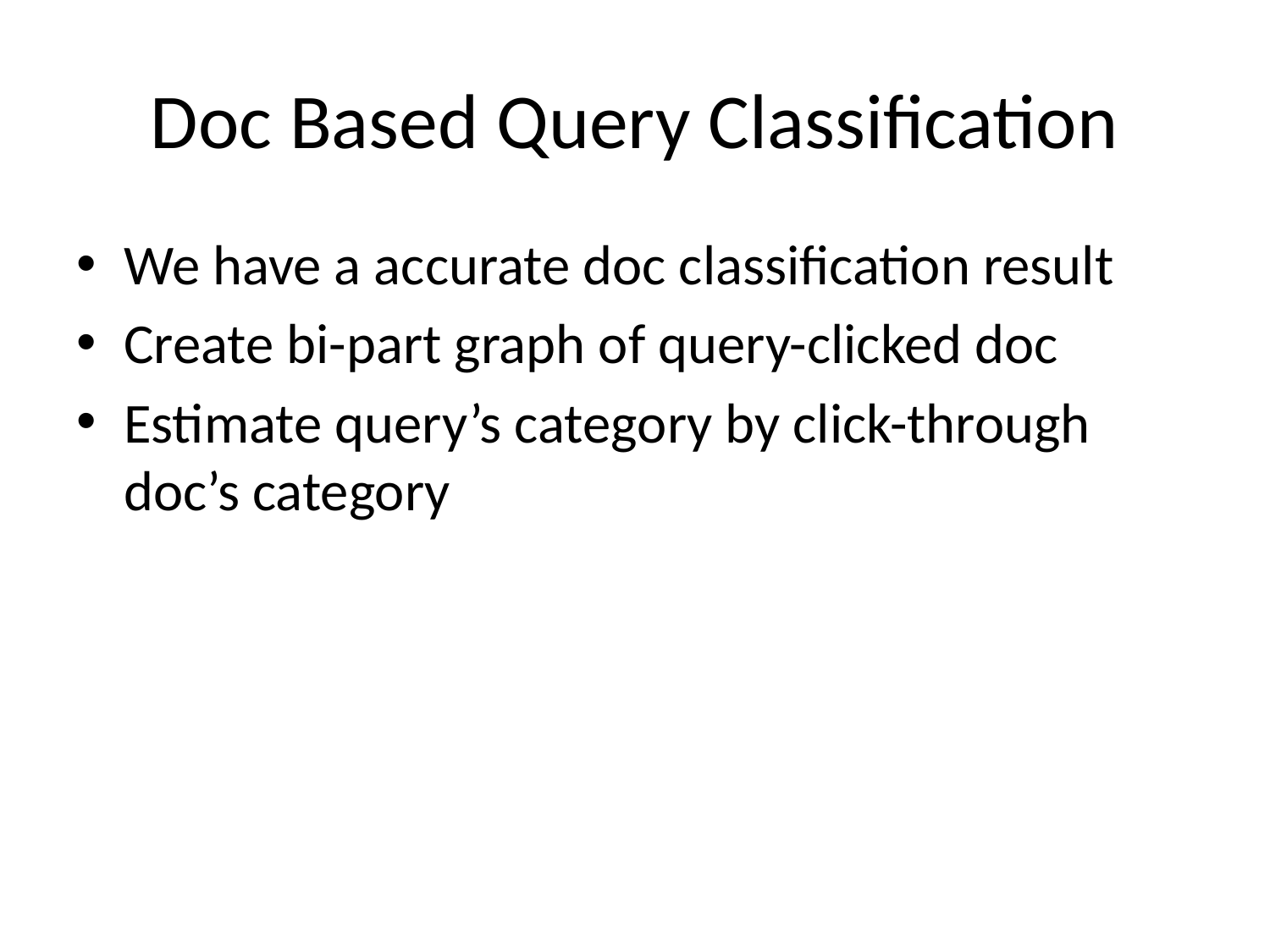

# Doc Based Query Classification
We have a accurate doc classification result
Create bi-part graph of query-clicked doc
Estimate query’s category by click-through doc’s category